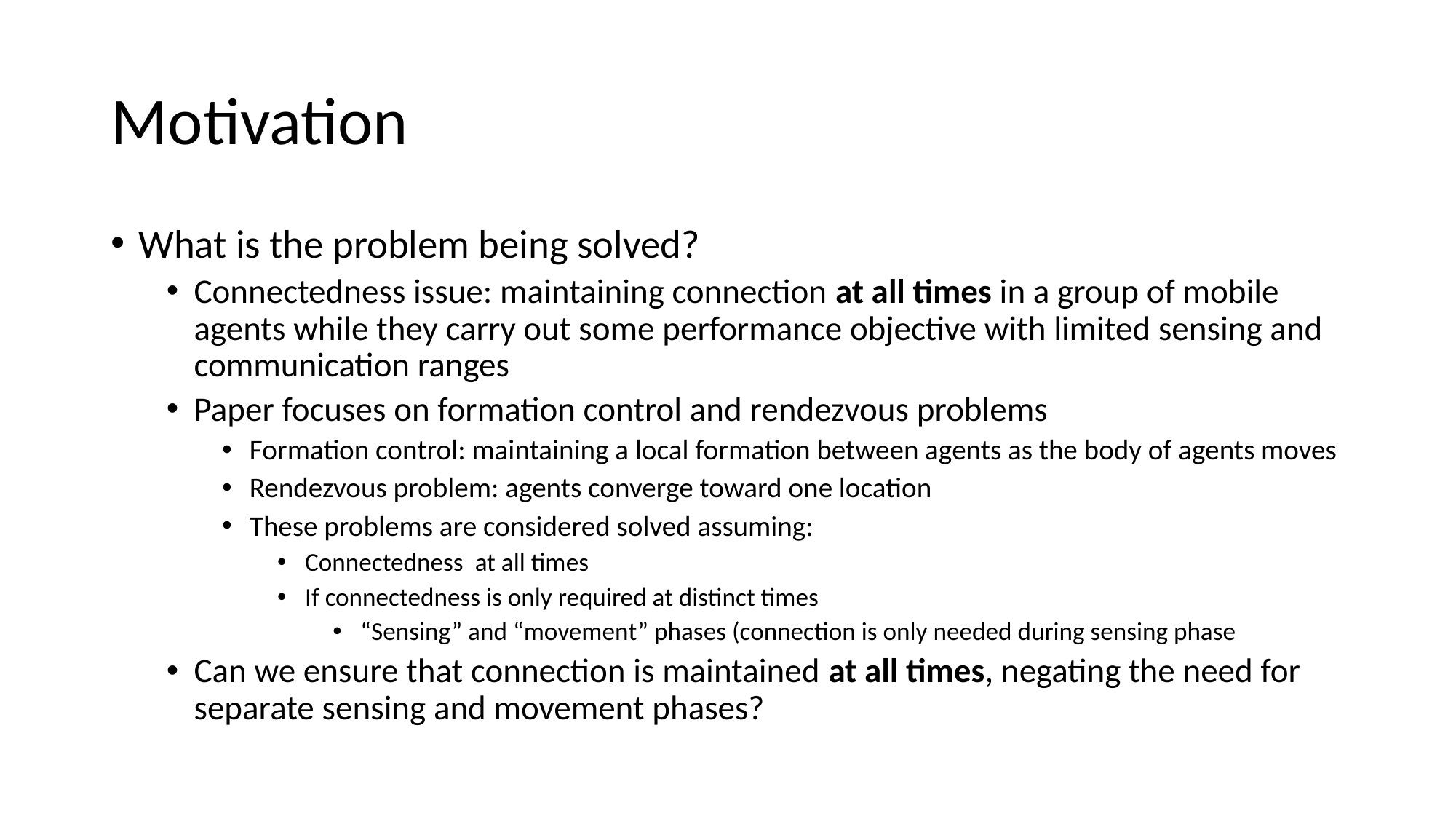

# Motivation
What is the problem being solved?
Connectedness issue: maintaining connection at all times in a group of mobile agents while they carry out some performance objective with limited sensing and communication ranges
Paper focuses on formation control and rendezvous problems
Formation control: maintaining a local formation between agents as the body of agents moves
Rendezvous problem: agents converge toward one location
These problems are considered solved assuming:
Connectedness  at all times
If connectedness is only required at distinct times
“Sensing” and “movement” phases (connection is only needed during sensing phase
Can we ensure that connection is maintained at all times, negating the need for separate sensing and movement phases?